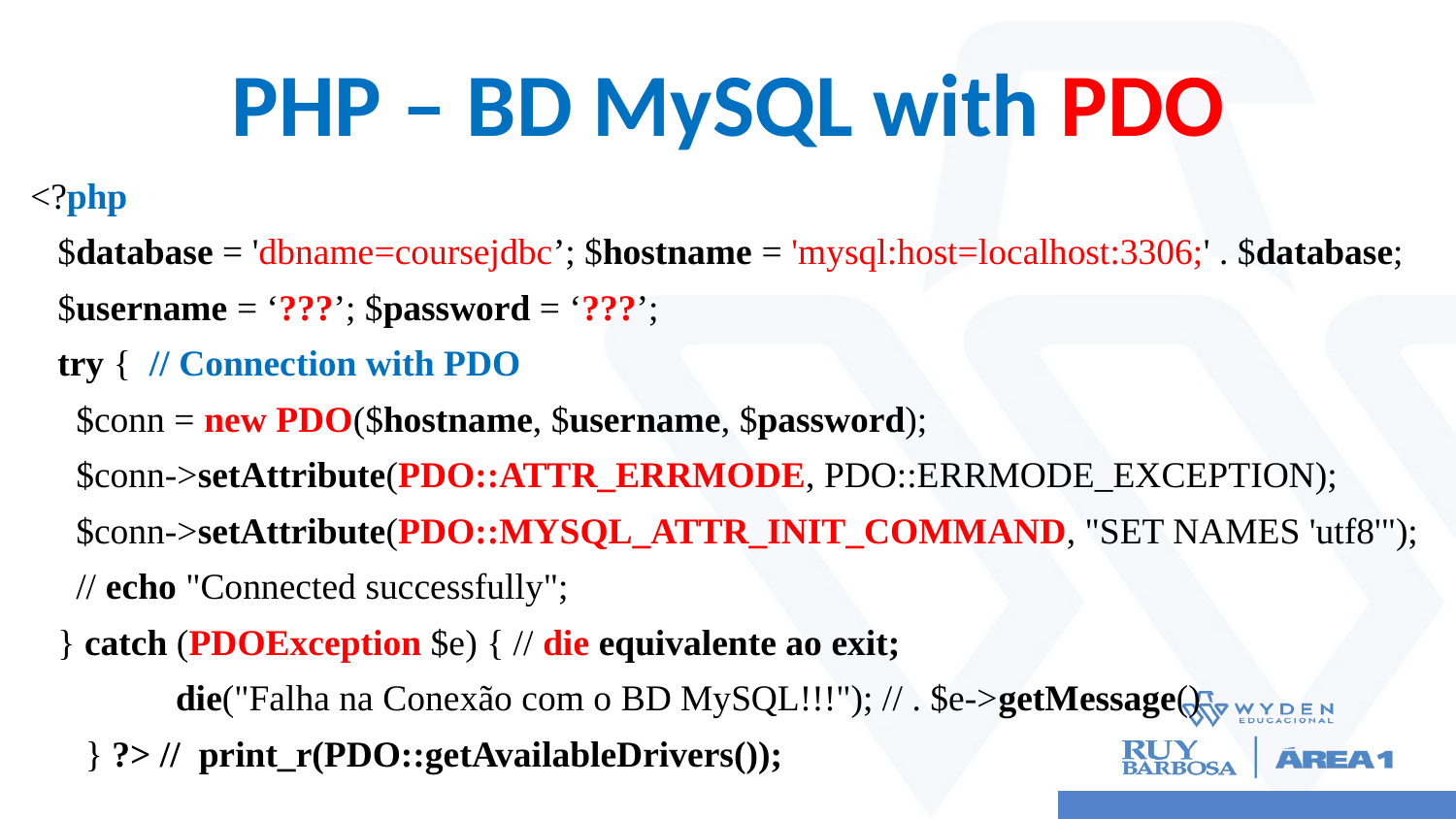

# PHP – BD MySQL with PDO
<?php
   $database = 'dbname=coursejdbc’; $hostname = 'mysql:host=localhost:3306;' . $database;
   $username = ‘???’; $password = ‘???’;
   try {  // Connection with PDO
     $conn = new PDO($hostname, $username, $password);
     $conn->setAttribute(PDO::ATTR_ERRMODE, PDO::ERRMODE_EXCEPTION);
     $conn->setAttribute(PDO::MYSQL_ATTR_INIT_COMMAND, "SET NAMES 'utf8'");
     // echo "Connected successfully";
   } catch (PDOException $e) { // die equivalente ao exit;
  	die("Falha na Conexão com o BD MySQL!!!"); // . $e->getMessage()
      } ?> //  print_r(PDO::getAvailableDrivers());